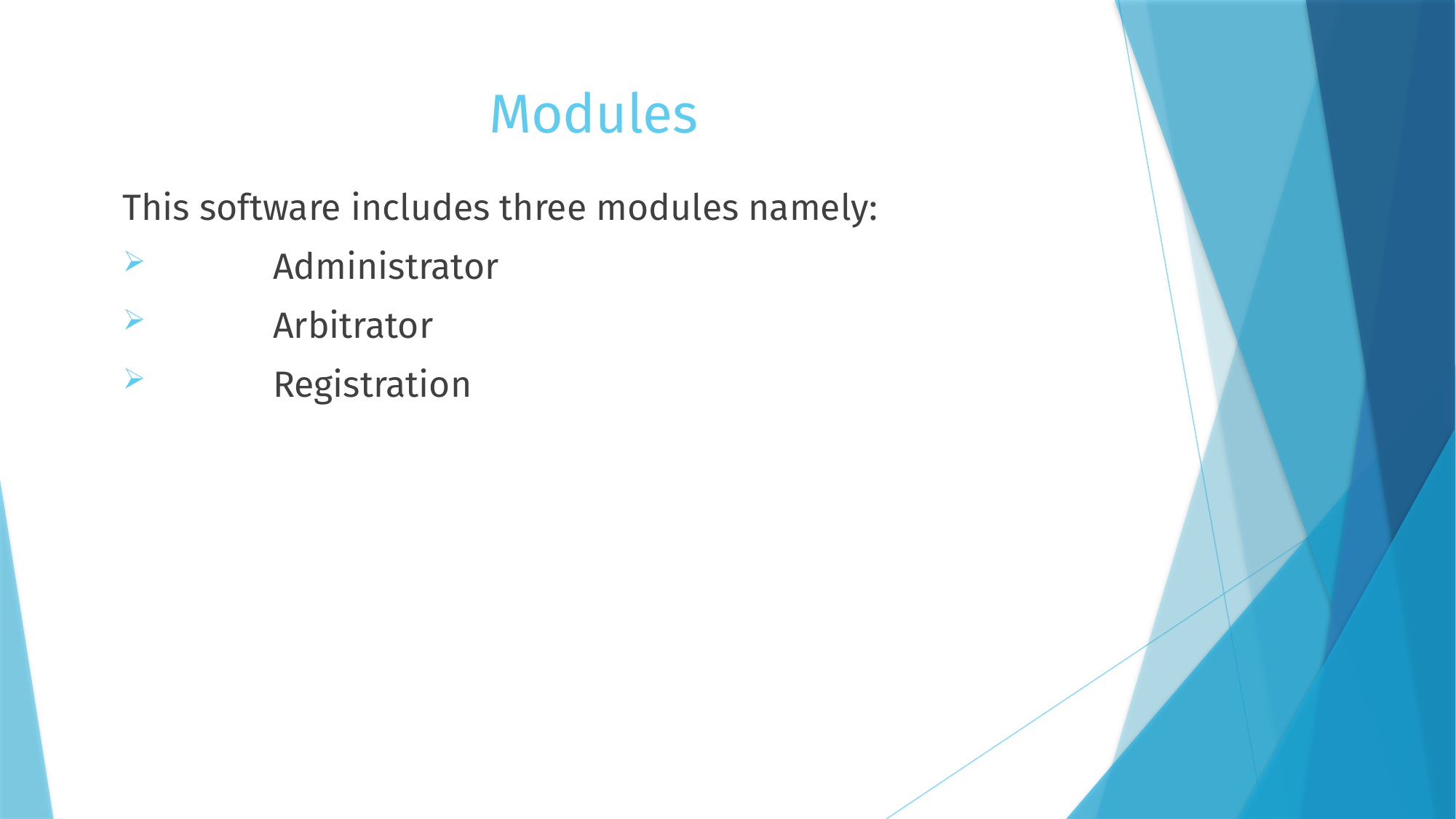

# Modules
This software includes three modules namely:
	Administrator
	Arbitrator
	Registration